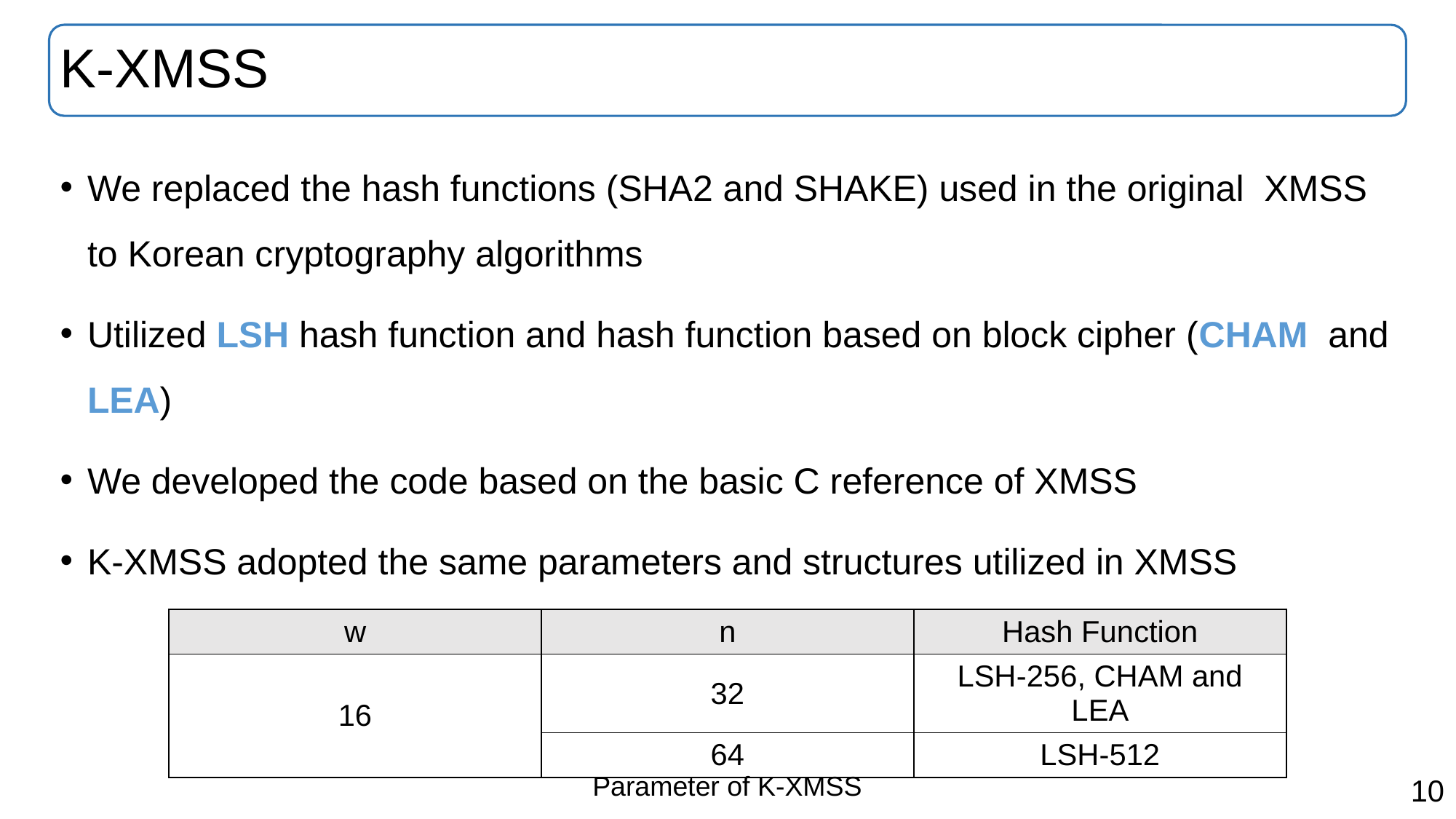

# K-XMSS
We replaced the hash functions (SHA2 and SHAKE) used in the original  XMSS to Korean cryptography algorithms
Utilized LSH hash function and hash function based on block cipher (CHAM  and LEA)
We developed the code based on the basic C reference of XMSS
K-XMSS adopted the same parameters and structures utilized in XMSS
| w | n | Hash Function |
| --- | --- | --- |
| 16 | 32 | LSH-256, CHAM and LEA |
|  | 64 | LSH-512 |
Parameter of K-XMSS